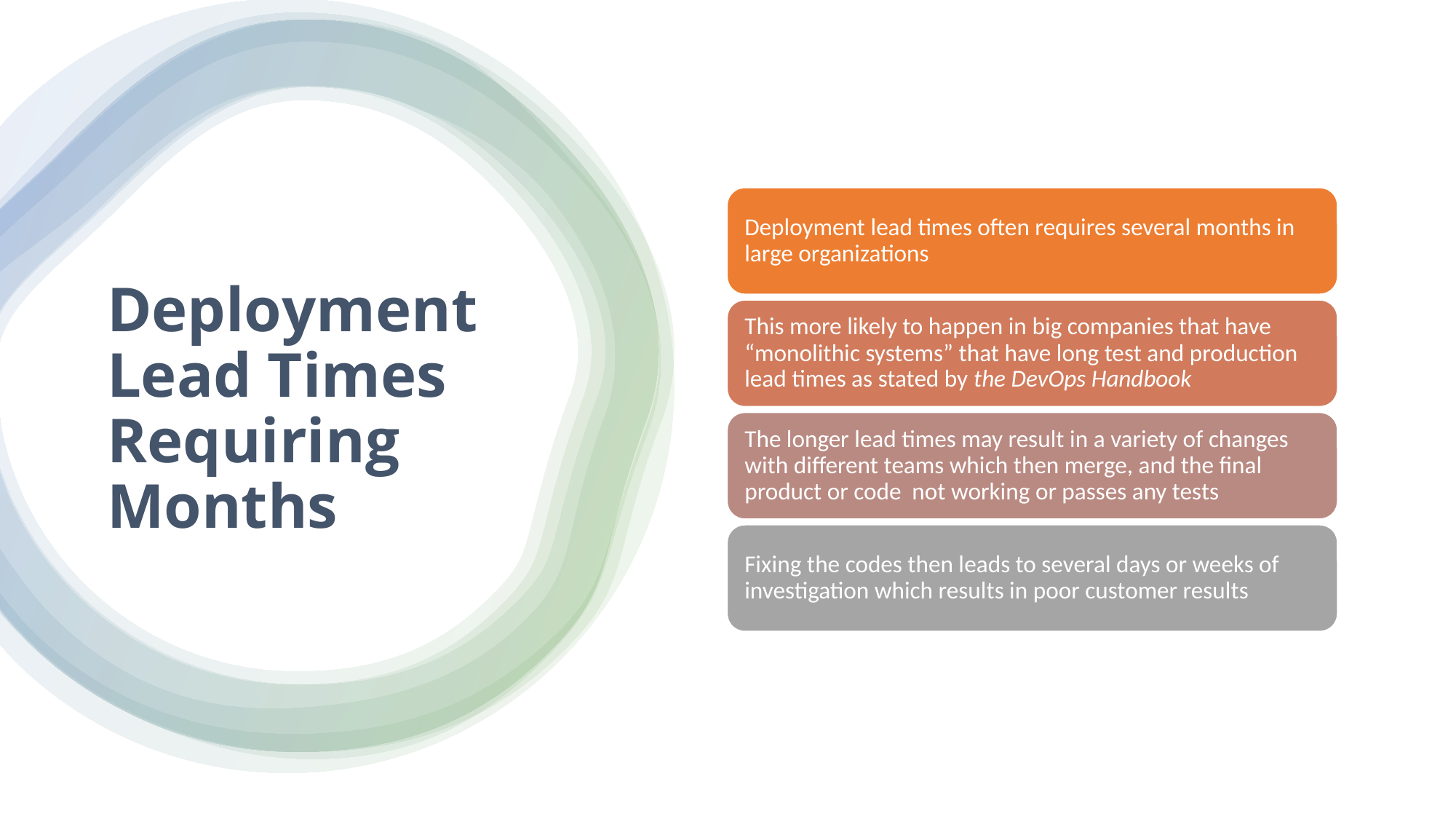

Deployment lead times often requires several months in large organizations
This more likely to happen in big companies that have “monolithic systems” that have long test and production lead times as stated by the DevOps Handbook
The longer lead times may result in a variety of changes with different teams which then merge, and the final product or code  not working or passes any tests
Fixing the codes then leads to several days or weeks of investigation which results in poor customer results
# Deployment Lead Times Requiring Months